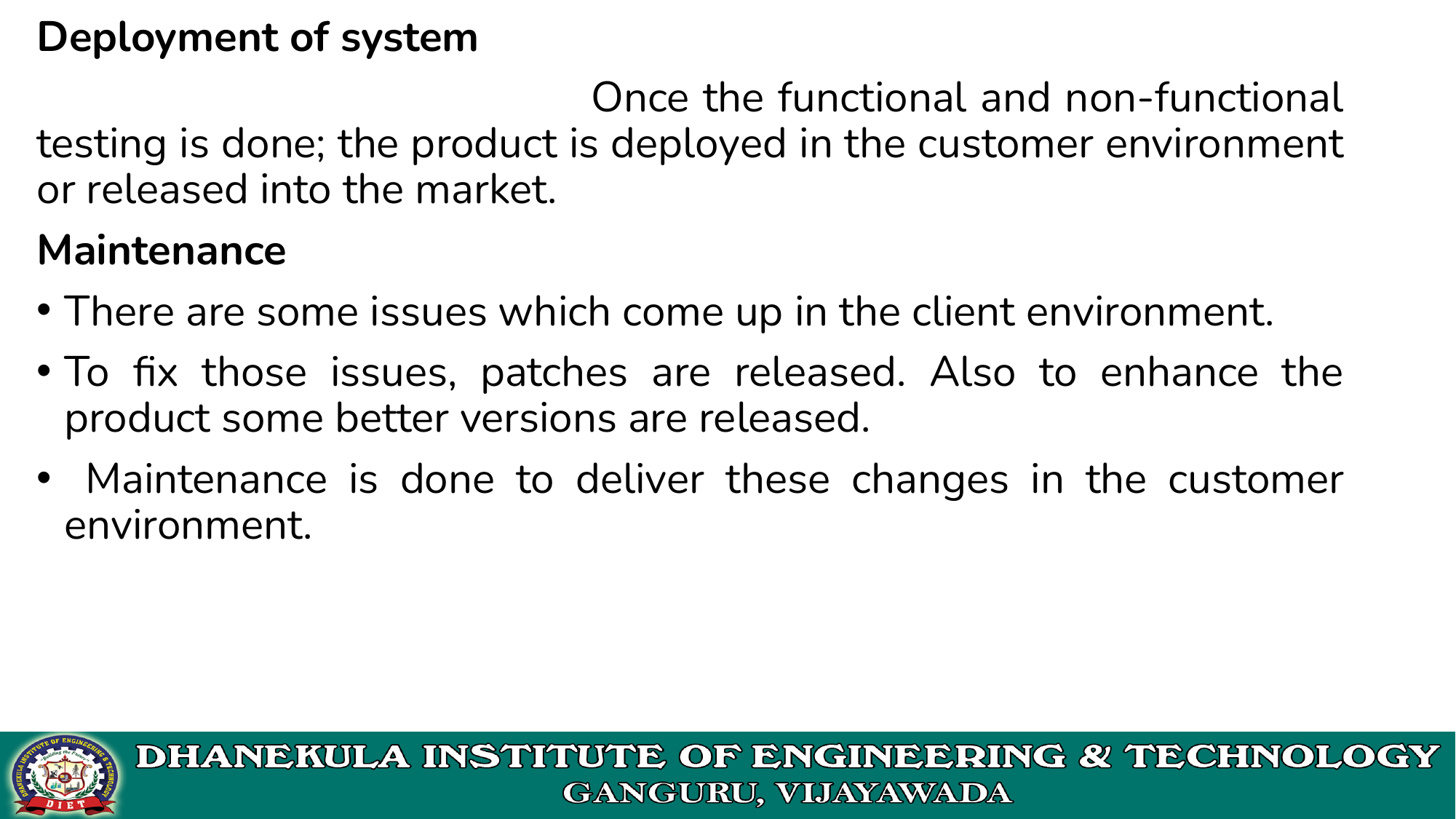

Deployment of system
                                         Once the functional and non-functional testing is done; the product is deployed in the customer environment or released into the market.
Maintenance
There are some issues which come up in the client environment.
To fix those issues, patches are released. Also to enhance the product some better versions are released.
 Maintenance is done to deliver these changes in the customer environment.